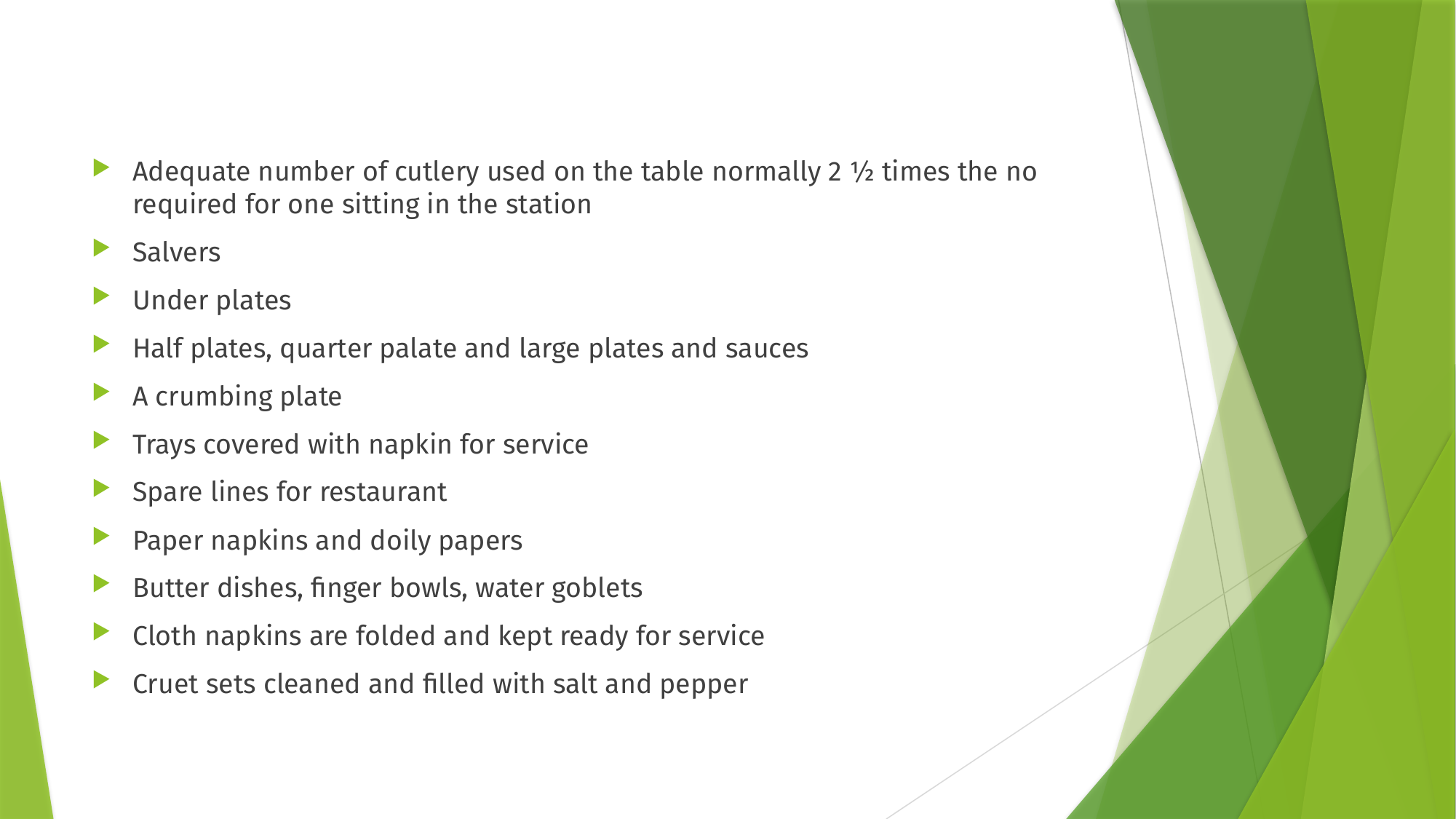

Adequate number of cutlery used on the table normally 2 ½ times the no required for one sitting in the station
Salvers
Under plates
Half plates, quarter palate and large plates and sauces
A crumbing plate
Trays covered with napkin for service
Spare lines for restaurant
Paper napkins and doily papers
Butter dishes, finger bowls, water goblets
Cloth napkins are folded and kept ready for service
Cruet sets cleaned and filled with salt and pepper